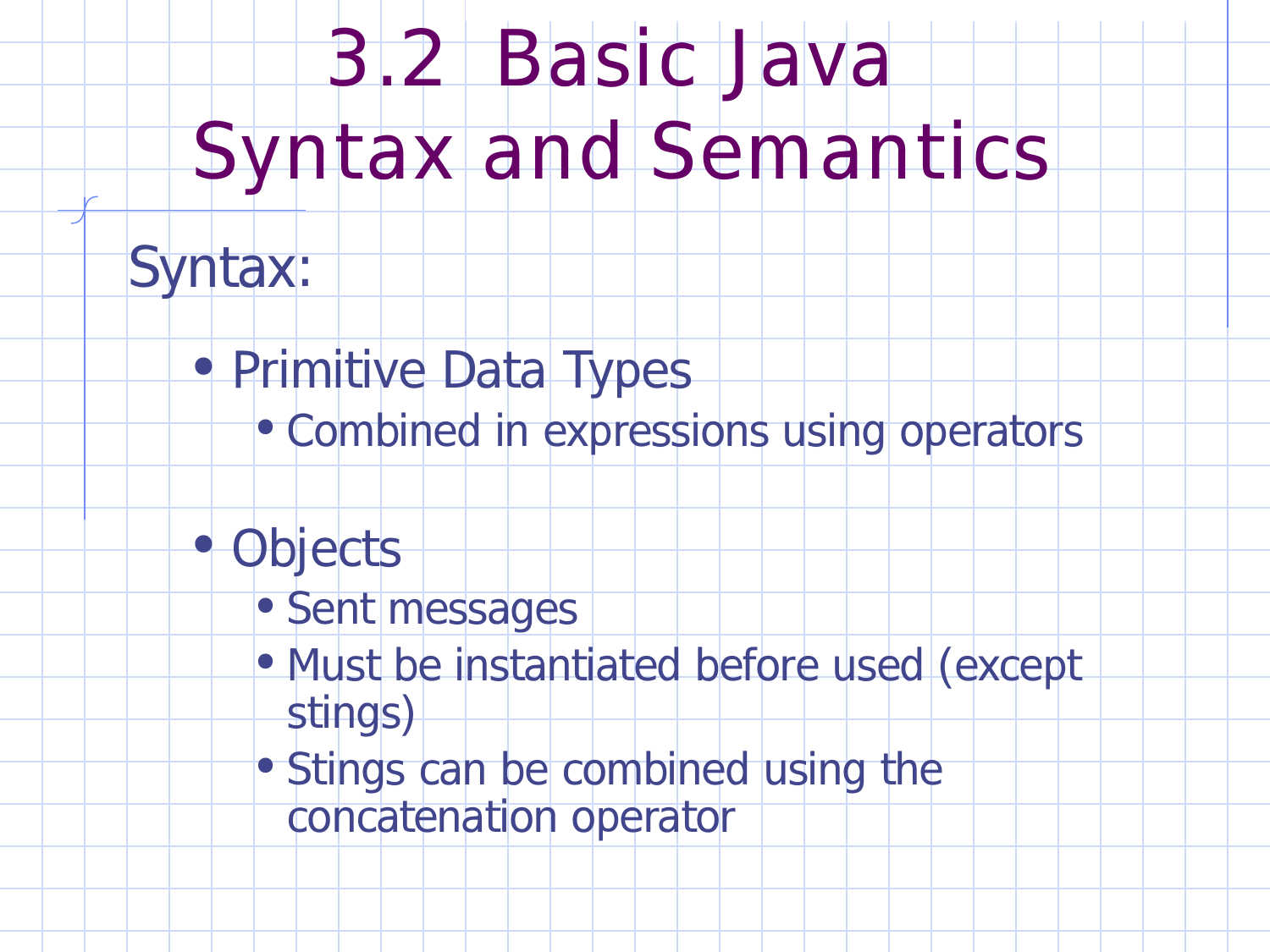

# 3.2  Basic Java Syntax and Semantics
Syntax:

Primitive Data Types
Combined in expressions using operators

Objects
Sent messages
Must be instantiated before used (except stings)
Stings can be combined using the concatenation operator